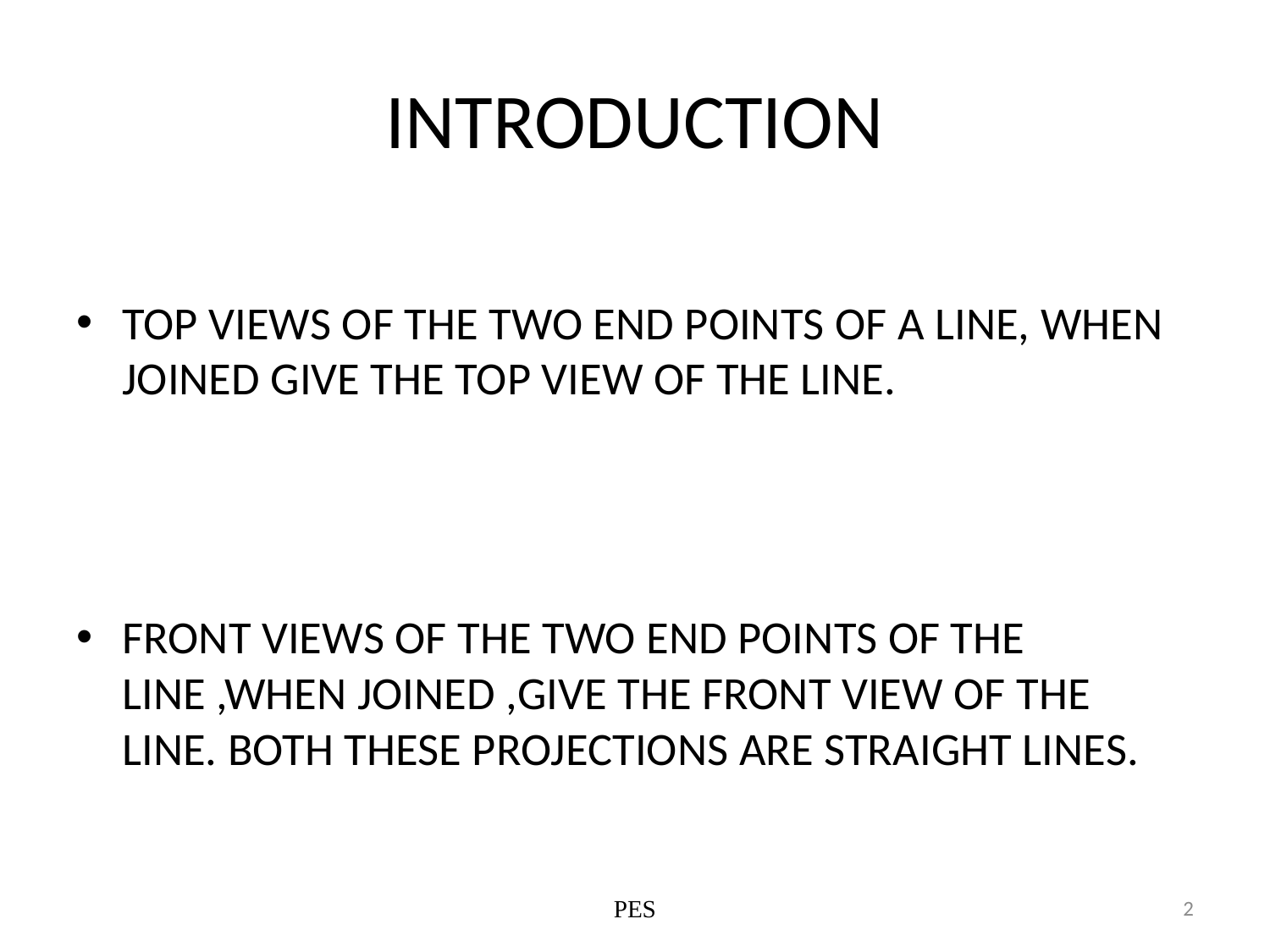

# INTRODUCTION

TOP VIEWS OF THE TWO END POINTS OF A LINE, WHEN JOINED GIVE THE TOP VIEW OF THE LINE.

FRONT VIEWS OF THE TWO END POINTS OF THE LINE ,WHEN JOINED ,GIVE THE FRONT VIEW OF THE LINE. BOTH THESE PROJECTIONS ARE STRAIGHT LINES.

PES
2